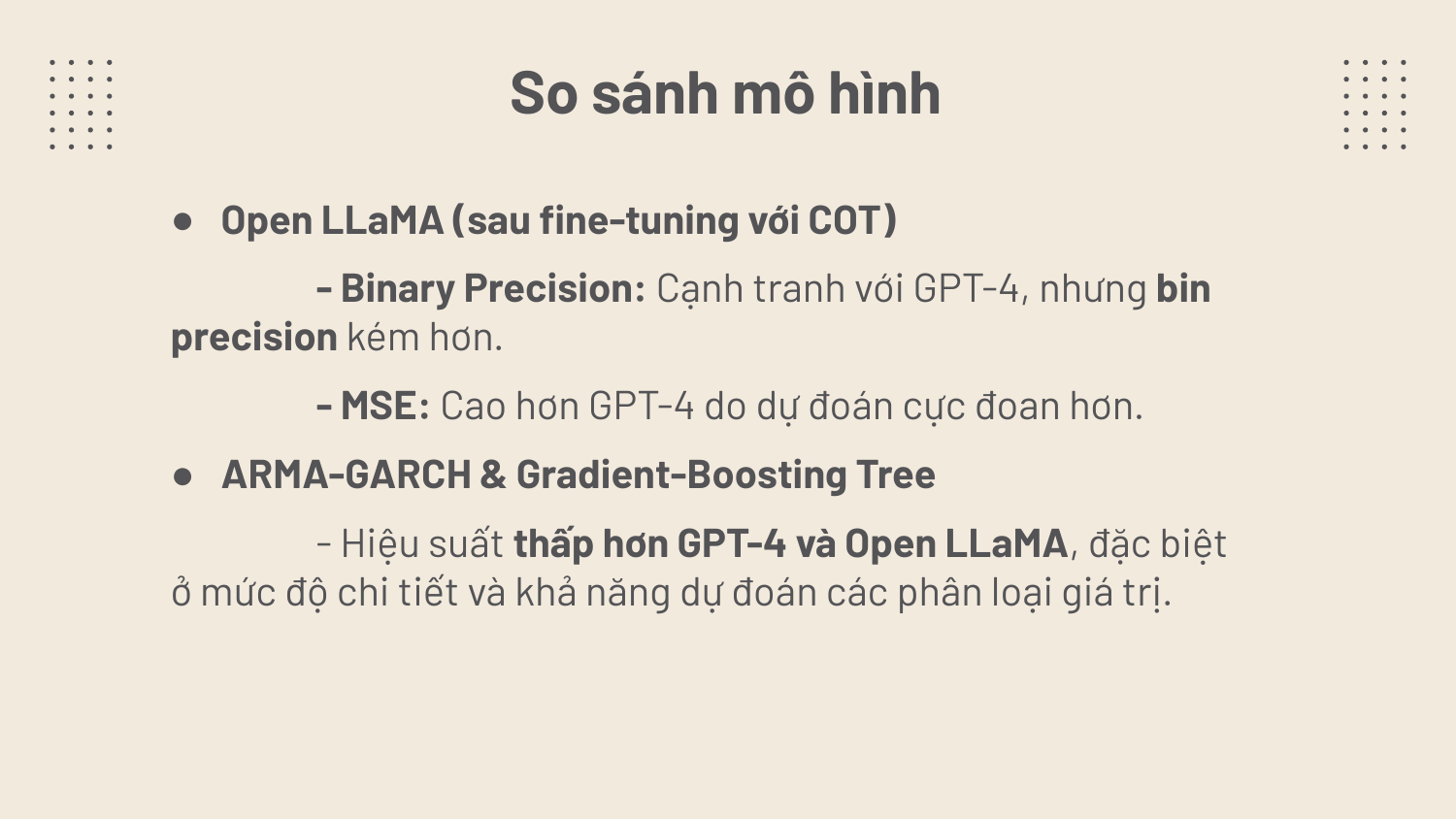

# So sánh mô hình
Open LLaMA (sau fine-tuning với COT)
	- Binary Precision: Cạnh tranh với GPT-4, nhưng bin precision kém hơn.
	- MSE: Cao hơn GPT-4 do dự đoán cực đoan hơn.
ARMA-GARCH & Gradient-Boosting Tree
	- Hiệu suất thấp hơn GPT-4 và Open LLaMA, đặc biệt ở mức độ chi tiết và khả năng dự đoán các phân loại giá trị.